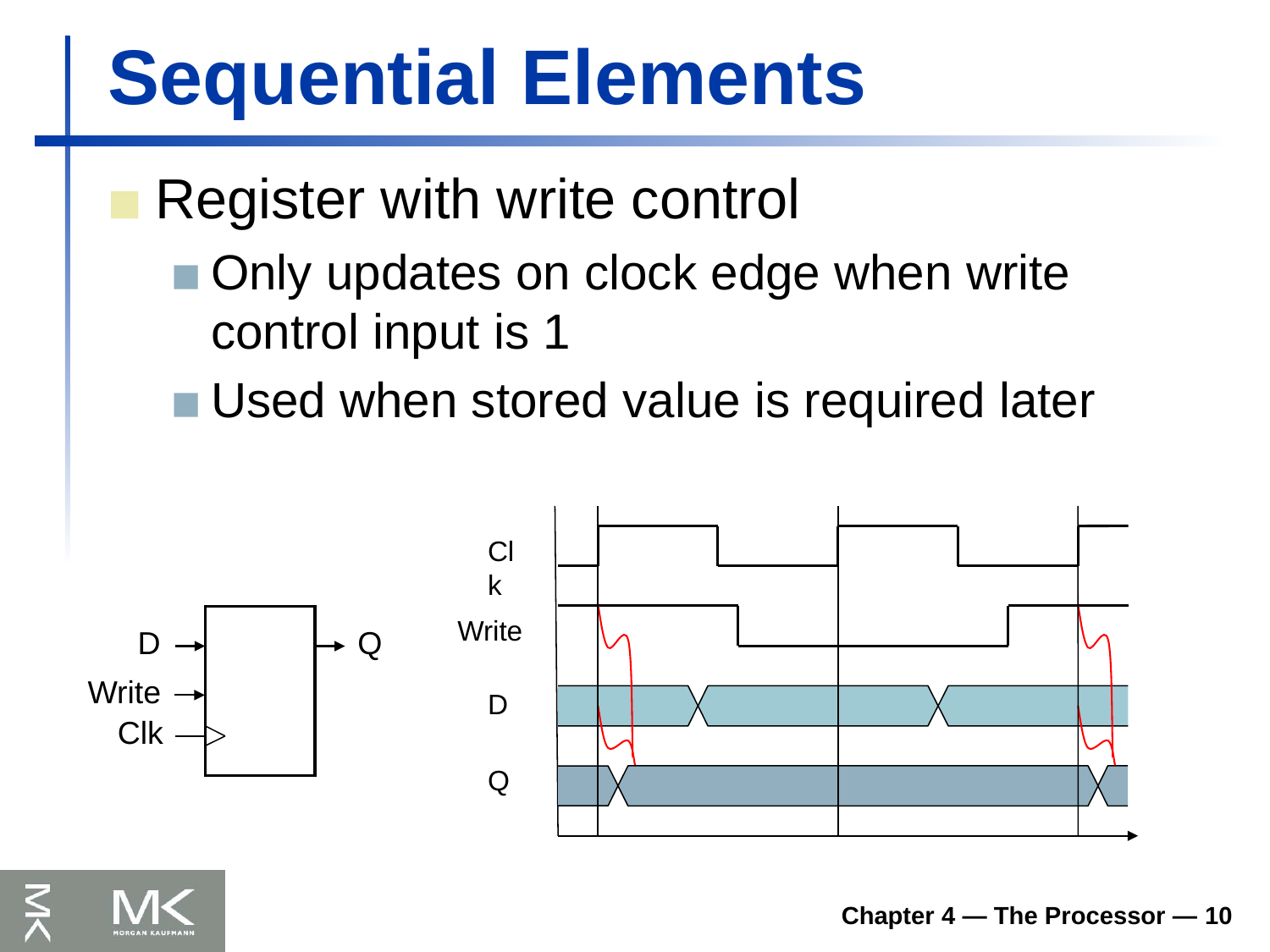

# Sequential Elements
Register with write control
Only updates on clock edge when write control input is 1
Used when stored value is required later
Clk

Write
D

Q

D
Q
Write
Clk
Chapter 4 — The Processor — 10